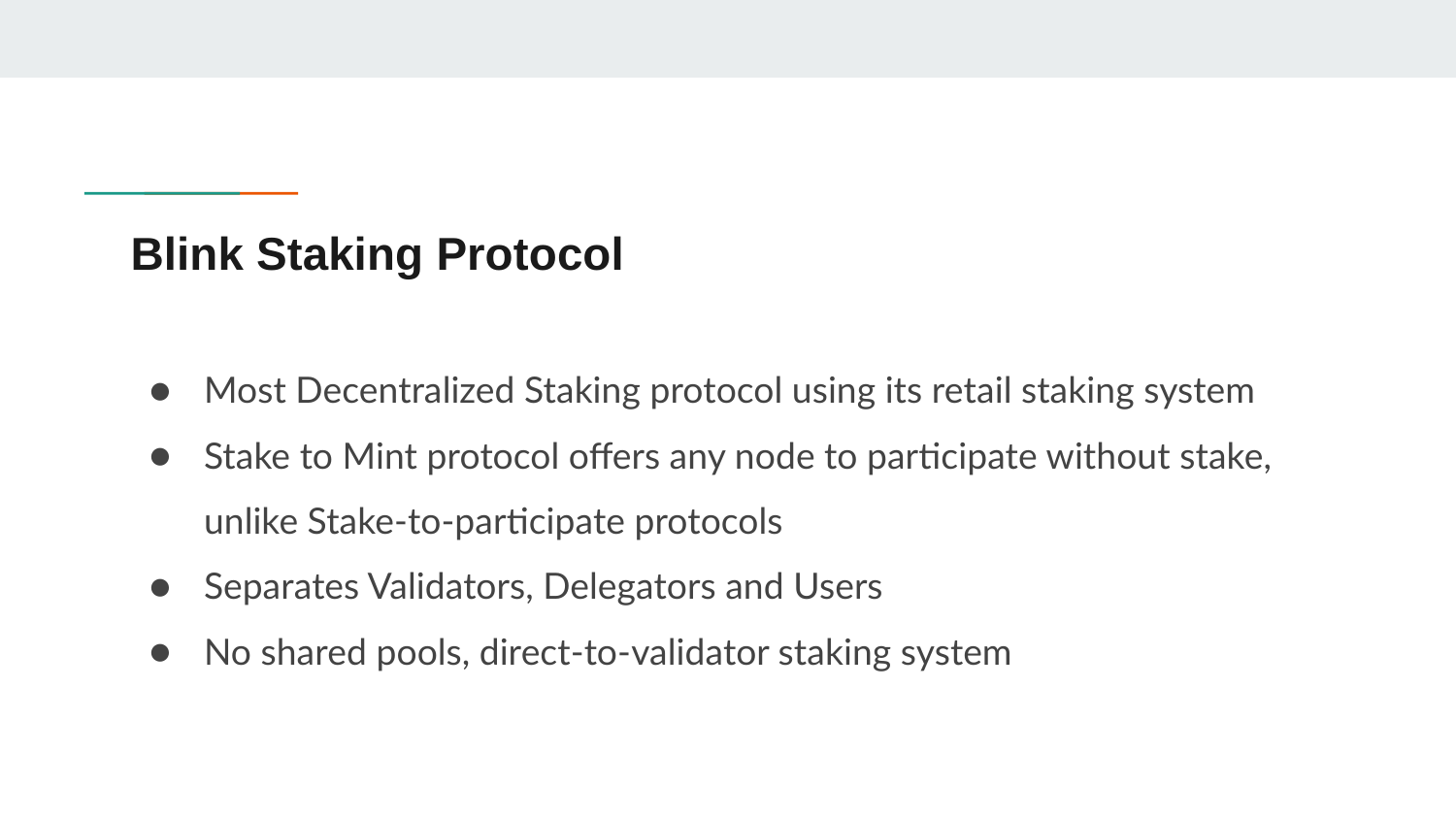

# Blink Staking Protocol
Most Decentralized Staking protocol using its retail staking system
Stake to Mint protocol offers any node to participate without stake, unlike Stake-to-participate protocols
Separates Validators, Delegators and Users
No shared pools, direct-to-validator staking system